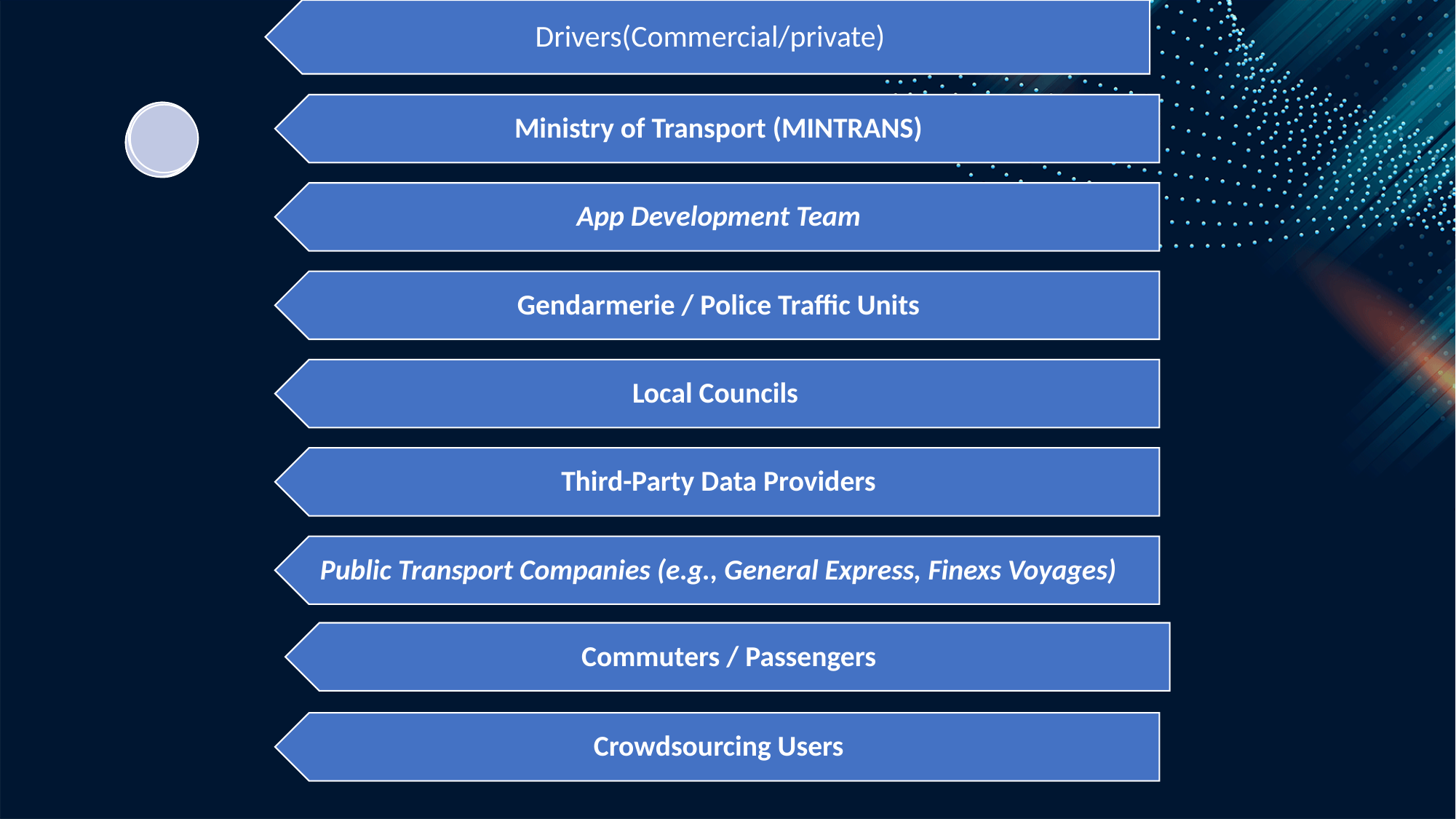

Drivers(Commercial/private)
Ministry of Transport (MINTRANS)
App Development Team
Gendarmerie / Police Traffic Units
Local Councils
Third-Party Data Providers
Public Transport Companies (e.g., General Express, Finexs Voyages)
Commuters / Passengers
Crowdsourcing Users